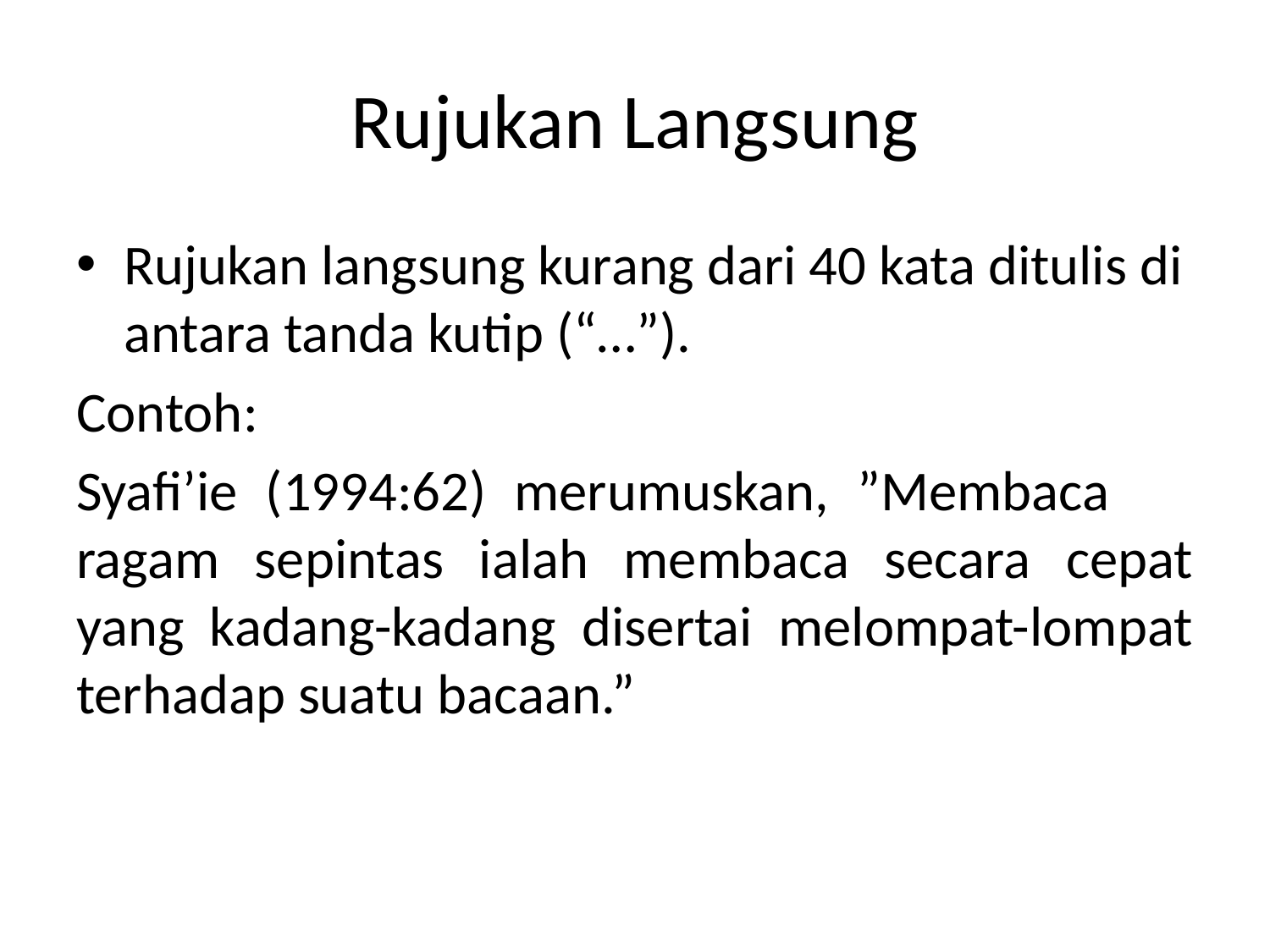

# Rujukan Langsung
Rujukan langsung kurang dari 40 kata ditulis di antara tanda kutip (“…”).
Contoh:
Syafi’ie (1994:62) merumuskan, ”Membaca    ragam sepintas ialah membaca secara cepat yang kadang-kadang disertai melompat-lompat terhadap suatu bacaan.”